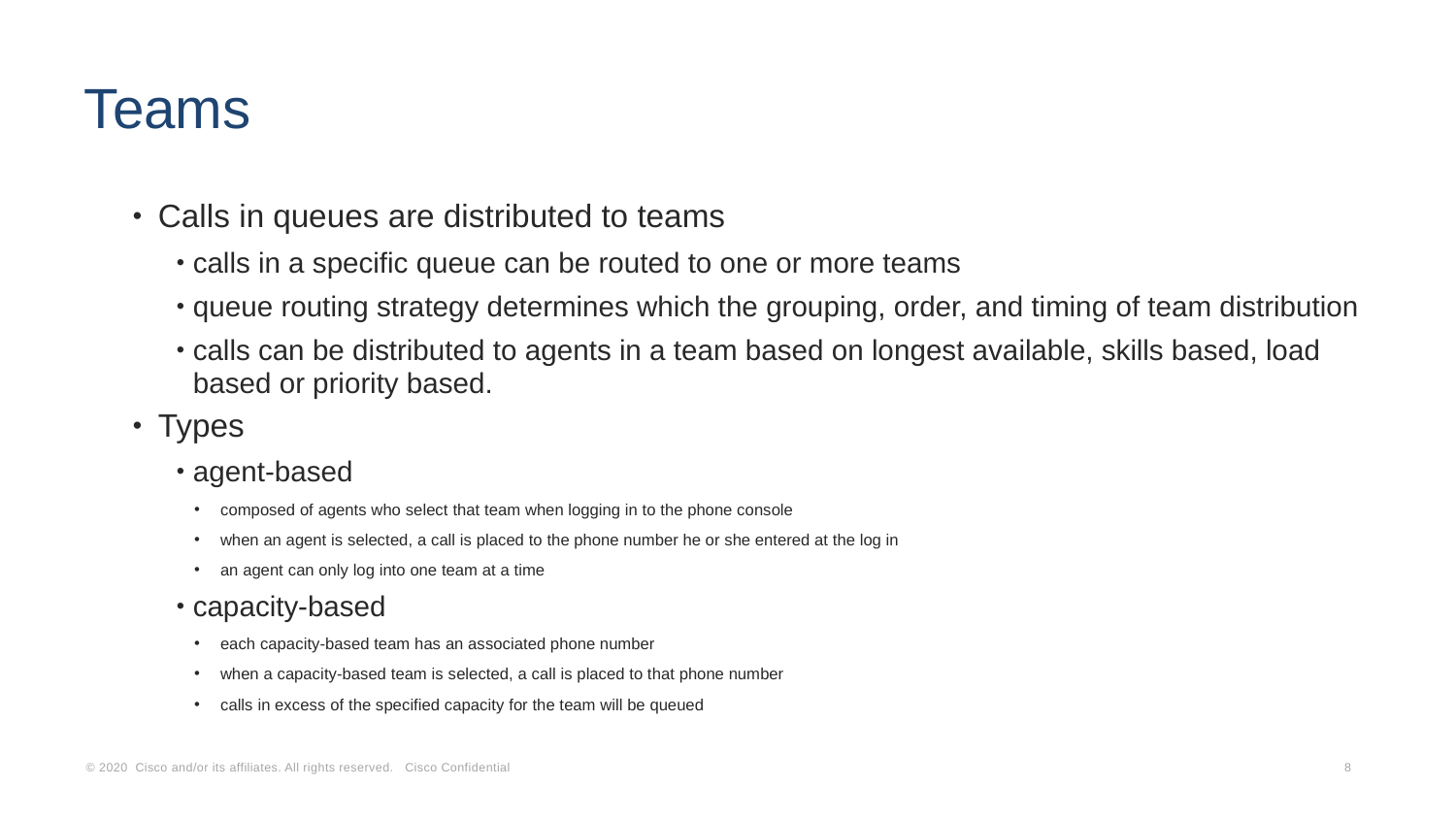

# Teams
Calls in queues are distributed to teams
calls in a specific queue can be routed to one or more teams
queue routing strategy determines which the grouping, order, and timing of team distribution
calls can be distributed to agents in a team based on longest available, skills based, load based or priority based.
Types
agent-based
composed of agents who select that team when logging in to the phone console
when an agent is selected, a call is placed to the phone number he or she entered at the log in
an agent can only log into one team at a time
capacity-based
each capacity-based team has an associated phone number
when a capacity-based team is selected, a call is placed to that phone number
calls in excess of the specified capacity for the team will be queued